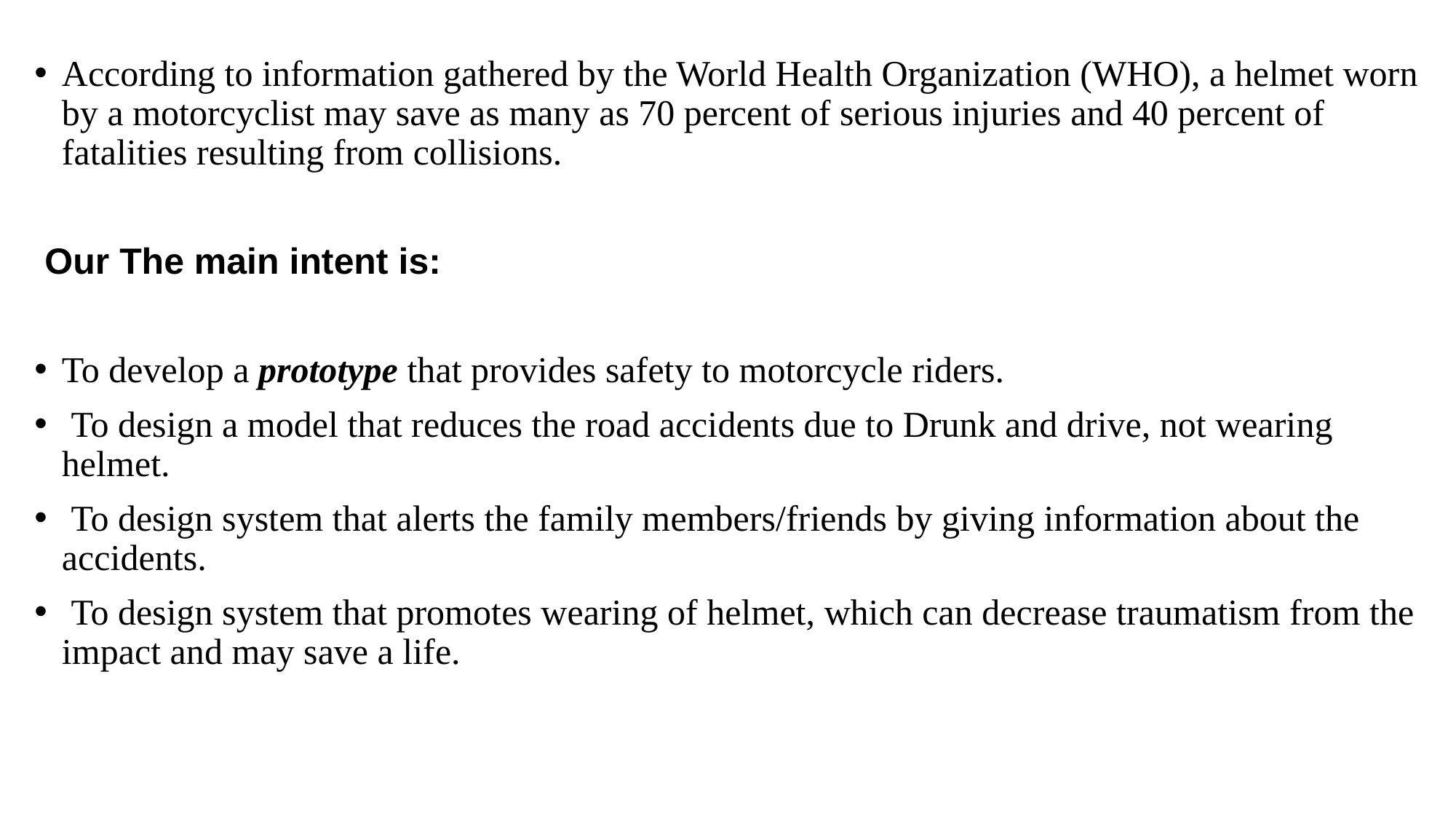

# According to information gathered by the World Health Organization (WHO), a helmet worn by a motorcyclist may save as many as 70 percent of serious injuries and 40 percent of fatalities resulting from collisions.

 Our The main intent is:

To develop a prototype that provides safety to motorcycle riders.
 To design a model that reduces the road accidents due to Drunk and drive, not wearing helmet.
 To design system that alerts the family members/friends by giving information about the accidents.
 To design system that promotes wearing of helmet, which can decrease traumatism from the impact and may save a life.